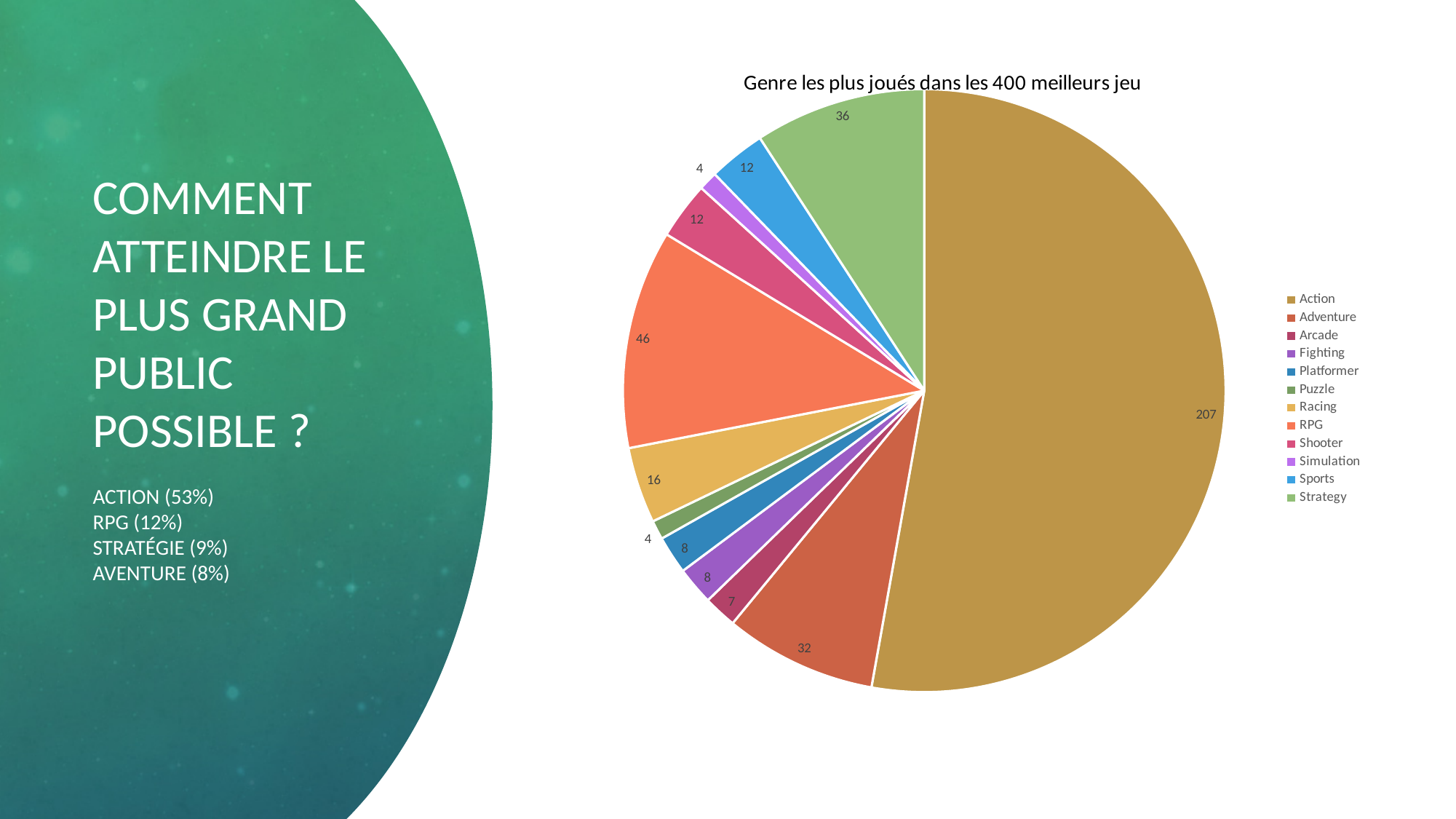

### Chart: Genre les plus joués dans les 400 meilleurs jeu

| Category | Total |
|---|---|
| Action | 207.0 |
| Adventure | 32.0 |
| Arcade | 7.0 |
| Fighting | 8.0 |
| Platformer | 8.0 |
| Puzzle | 4.0 |
| Racing | 16.0 |
| RPG | 46.0 |
| Shooter | 12.0 |
| Simulation | 4.0 |
| Sports | 12.0 |
| Strategy | 36.0 |
# Comment atteindre le plus grand public possible ?
Action (53%)
RPG (12%)
Stratégie (9%)
Aventure (8%)